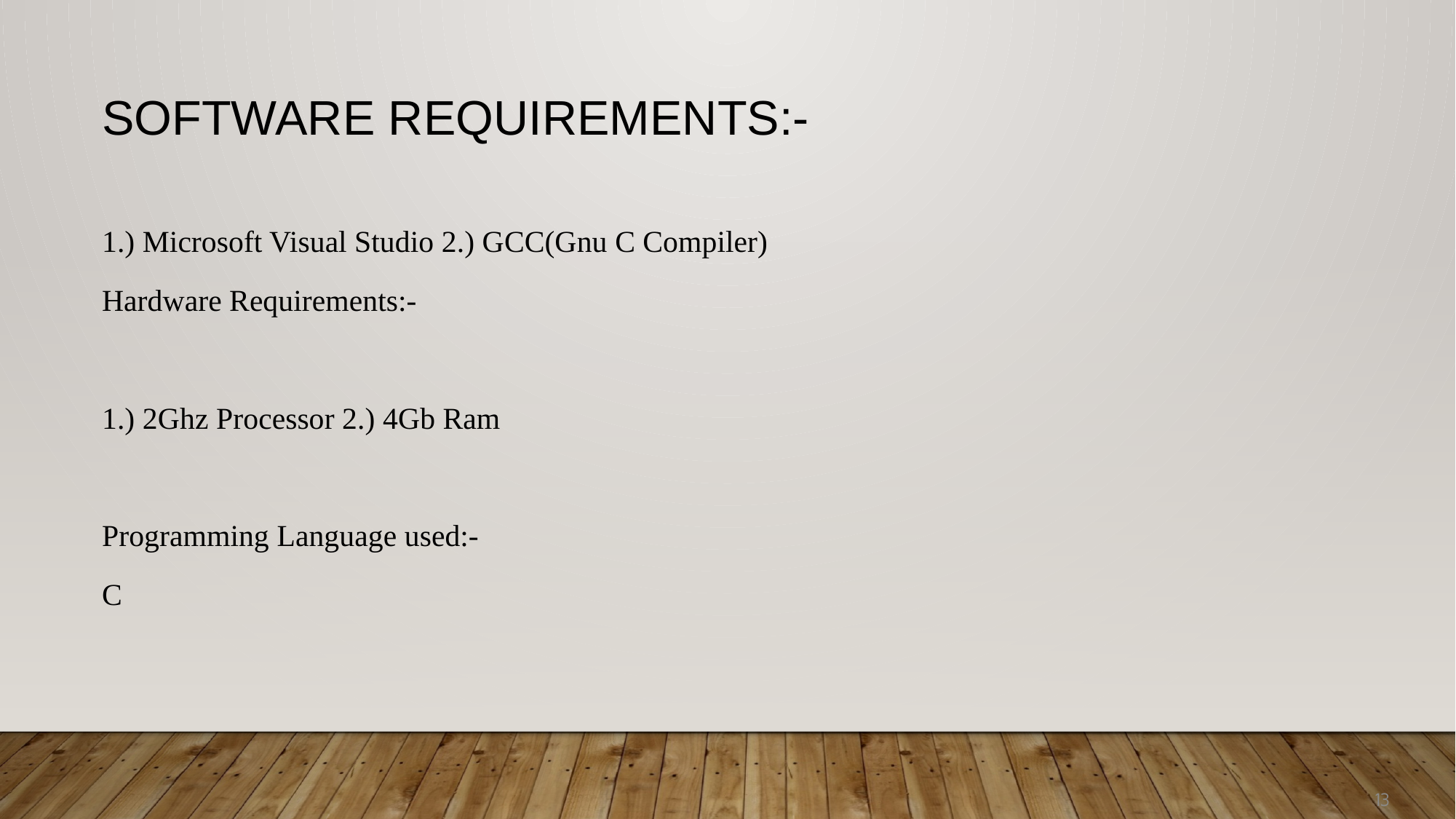

# SOFTWARE REQUIREMENTS:-
1.) Microsoft Visual Studio 2.) GCC(Gnu C Compiler)
Hardware Requirements:-

1.) 2Ghz Processor 2.) 4Gb Ram

Programming Language used:-
C